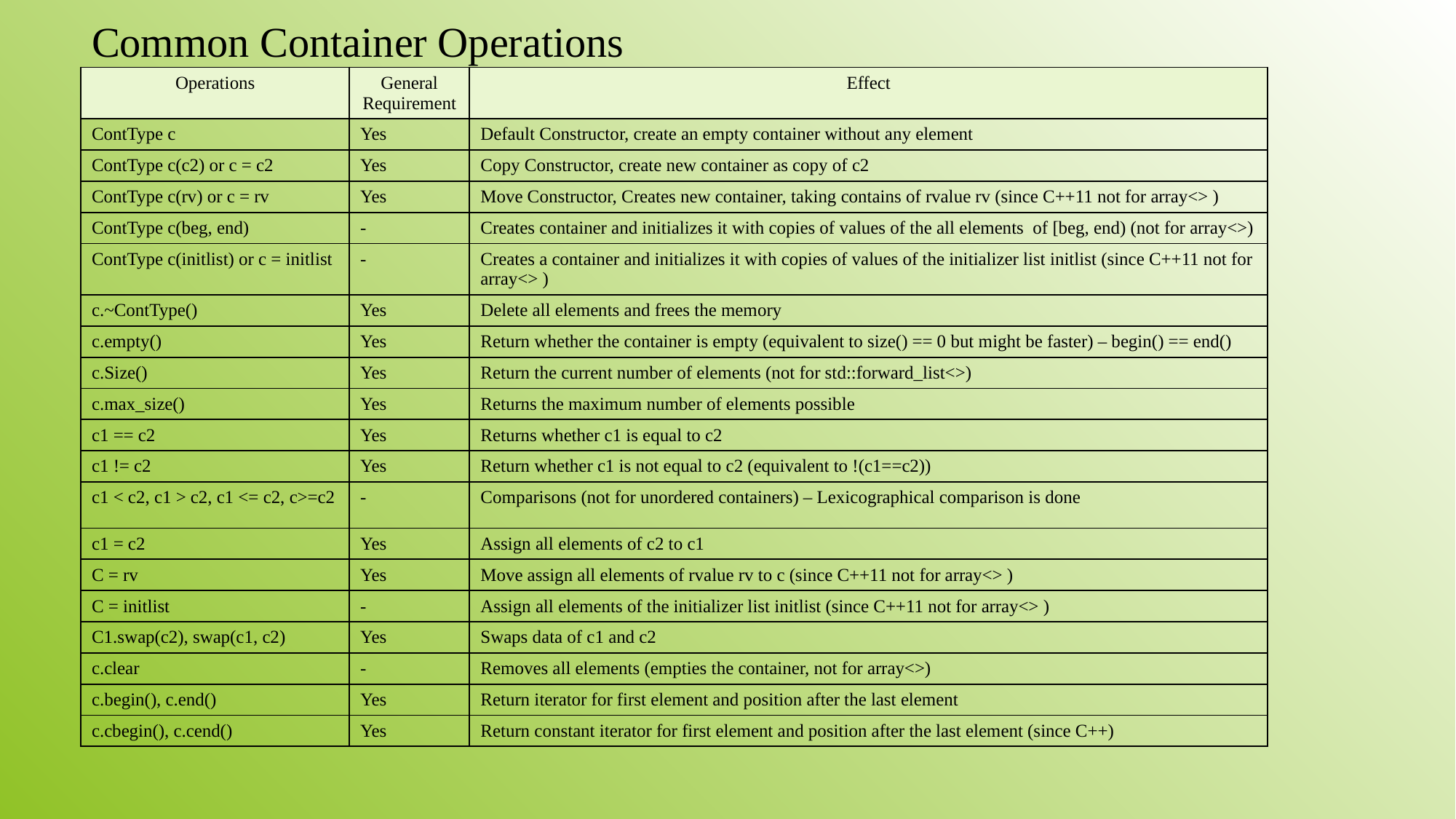

# Common Container Operations
| Operations | General Requirement | Effect |
| --- | --- | --- |
| ContType c | Yes | Default Constructor, create an empty container without any element |
| ContType c(c2) or c = c2 | Yes | Copy Constructor, create new container as copy of c2 |
| ContType c(rv) or c = rv | Yes | Move Constructor, Creates new container, taking contains of rvalue rv (since C++11 not for array<> ) |
| ContType c(beg, end) | - | Creates container and initializes it with copies of values of the all elements of [beg, end) (not for array<>) |
| ContType c(initlist) or c = initlist | - | Creates a container and initializes it with copies of values of the initializer list initlist (since C++11 not for array<> ) |
| c.~ContType() | Yes | Delete all elements and frees the memory |
| c.empty() | Yes | Return whether the container is empty (equivalent to size() == 0 but might be faster) – begin() == end() |
| c.Size() | Yes | Return the current number of elements (not for std::forward\_list<>) |
| c.max\_size() | Yes | Returns the maximum number of elements possible |
| c1 == c2 | Yes | Returns whether c1 is equal to c2 |
| c1 != c2 | Yes | Return whether c1 is not equal to c2 (equivalent to !(c1==c2)) |
| c1 < c2, c1 > c2, c1 <= c2, c>=c2 | - | Comparisons (not for unordered containers) – Lexicographical comparison is done |
| c1 = c2 | Yes | Assign all elements of c2 to c1 |
| C = rv | Yes | Move assign all elements of rvalue rv to c (since C++11 not for array<> ) |
| C = initlist | - | Assign all elements of the initializer list initlist (since C++11 not for array<> ) |
| C1.swap(c2), swap(c1, c2) | Yes | Swaps data of c1 and c2 |
| c.clear | - | Removes all elements (empties the container, not for array<>) |
| c.begin(), c.end() | Yes | Return iterator for first element and position after the last element |
| c.cbegin(), c.cend() | Yes | Return constant iterator for first element and position after the last element (since C++) |